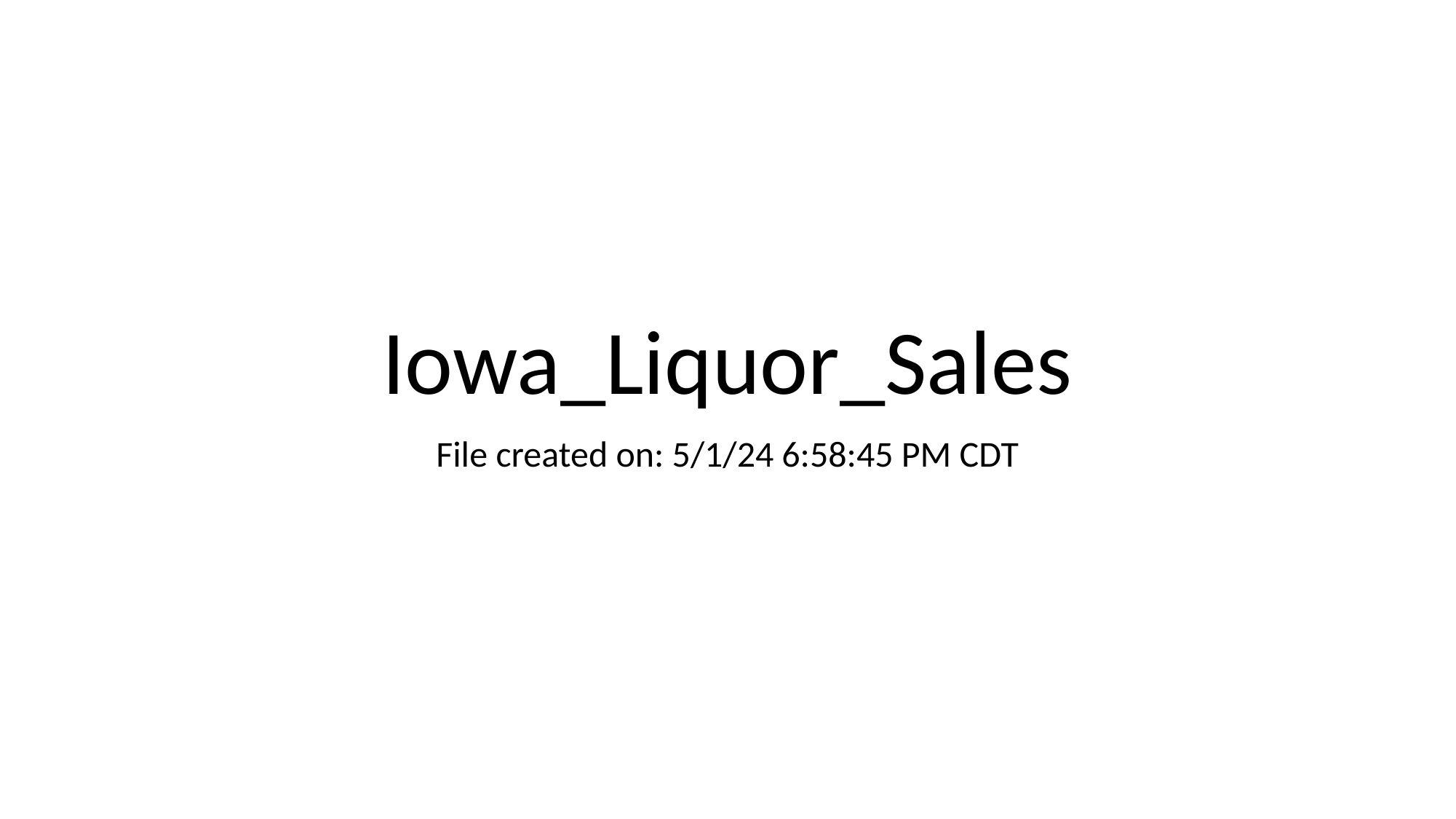

# Iowa_Liquor_Sales
File created on: 5/1/24 6:58:45 PM CDT